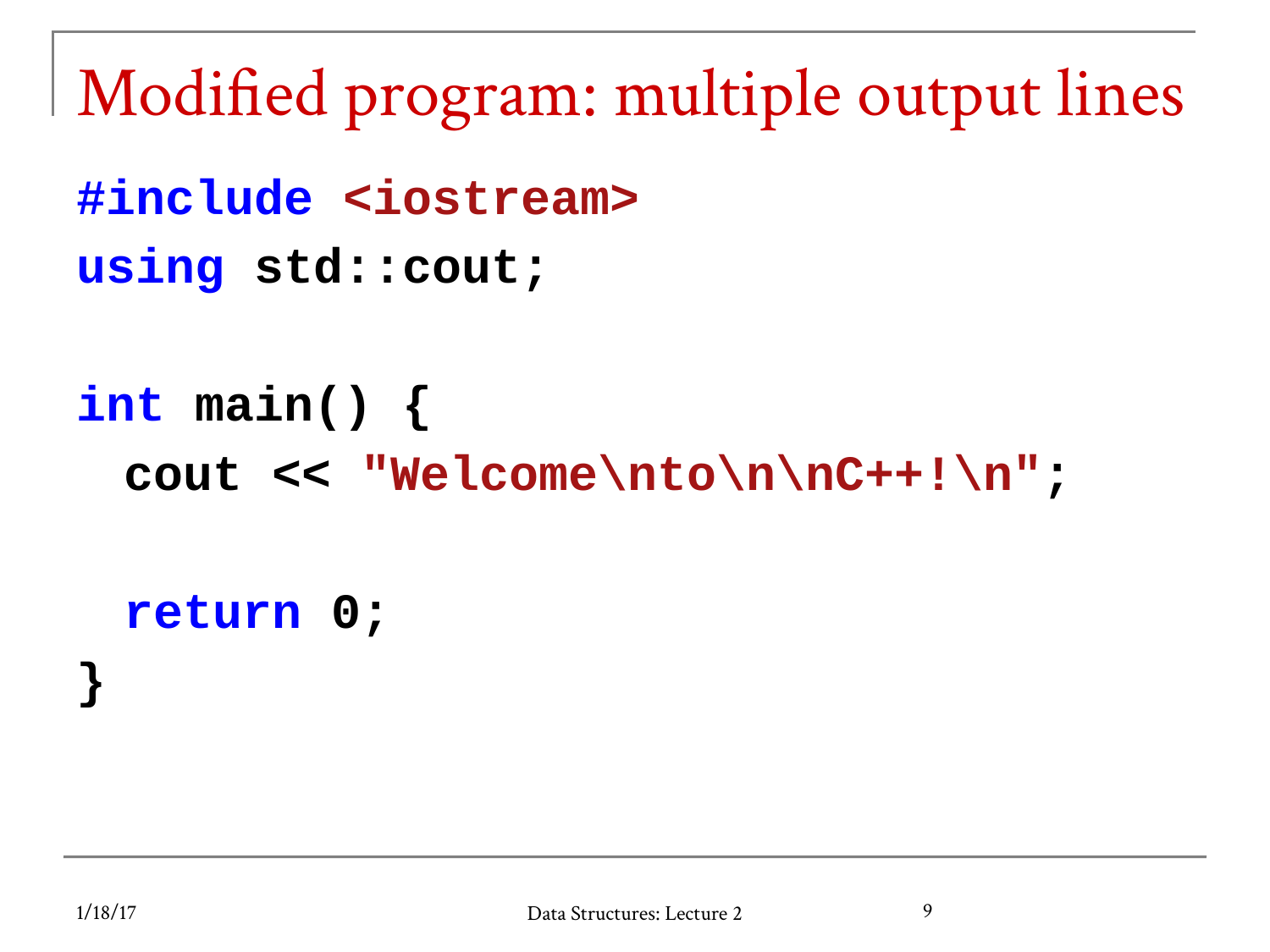

# Modified program: multiple output lines
#include <iostream>
using std::cout;

int main() {
	cout << "Welcome\nto\n\nC++!\n";

	return 0;
}

1/18/17
9
Data Structures: Lecture 2